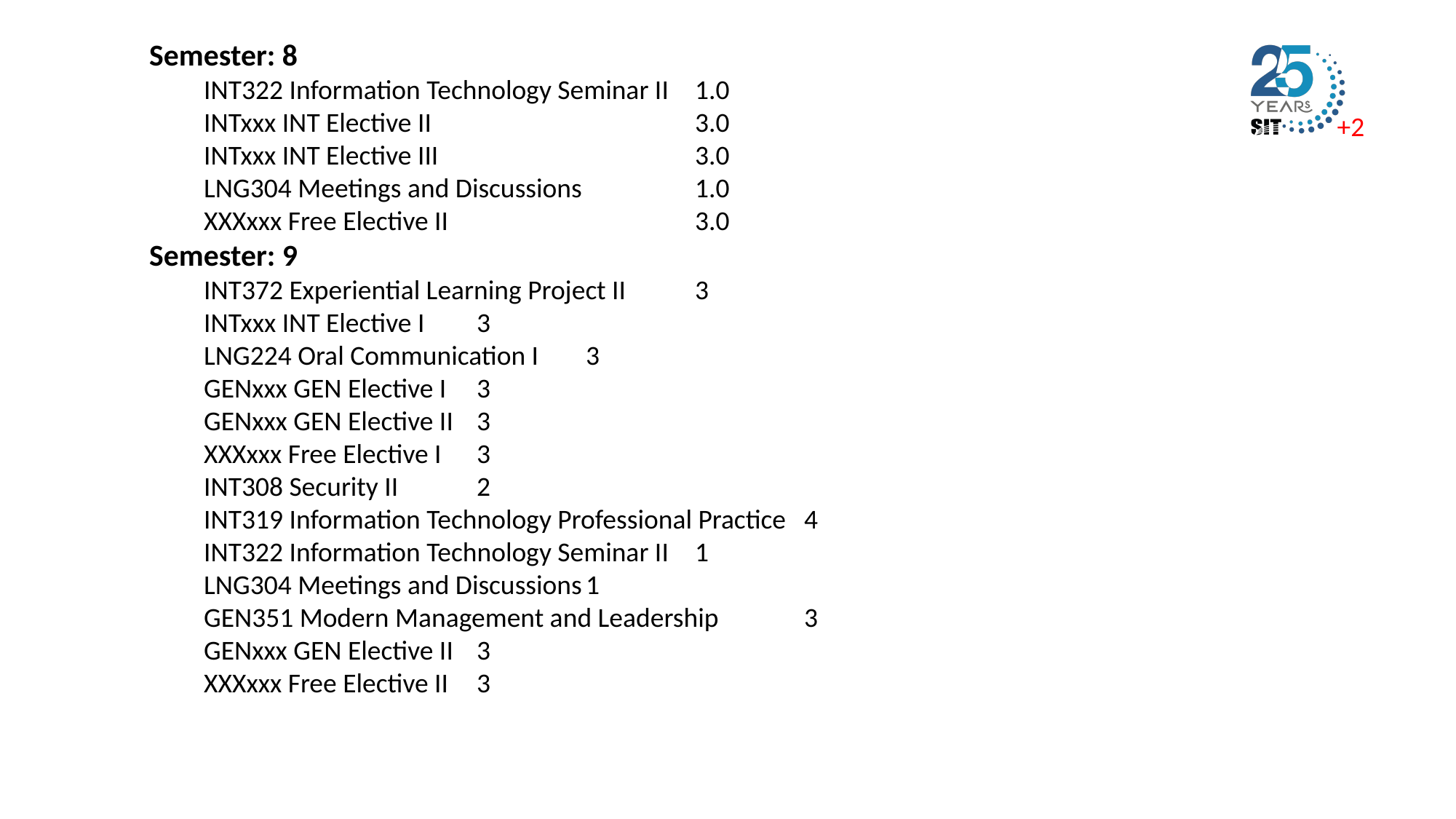

Semester: 8
	INT322 Information Technology Seminar II	1.0
	INTxxx INT Elective II			3.0
	INTxxx INT Elective III			3.0
	LNG304 Meetings and Discussions		1.0
	XXXxxx Free Elective II			3.0
Semester: 9
	INT372 Experiential Learning Project II	3
	INTxxx INT Elective I	3
	LNG224 Oral Communication I	3
	GENxxx GEN Elective I	3
	GENxxx GEN Elective II	3
	XXXxxx Free Elective I	3
	INT308 Security II	2
	INT319 Information Technology Professional Practice	4
	INT322 Information Technology Seminar II	1
	LNG304 Meetings and Discussions	1
	GEN351 Modern Management and Leadership	3
	GENxxx GEN Elective II	3
	XXXxxx Free Elective II	3